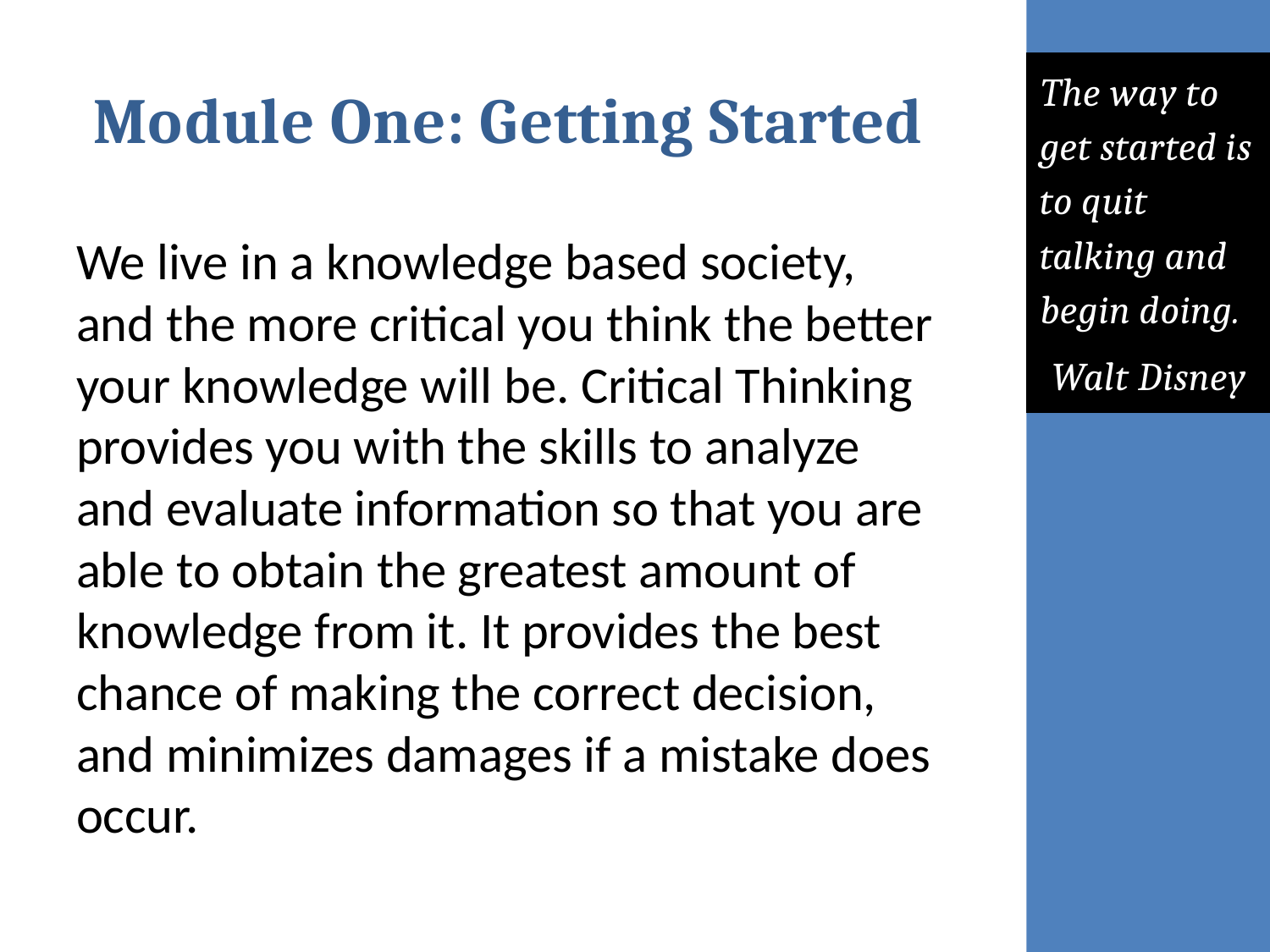

# Module One: Getting Started
The way to get started is to quit talking and begin doing.
Walt Disney

We live in a knowledge based society, and the more critical you think the better your knowledge will be. Critical Thinking provides you with the skills to analyze and evaluate information so that you are able to obtain the greatest amount of knowledge from it. It provides the best chance of making the correct decision, and minimizes damages if a mistake does occur.